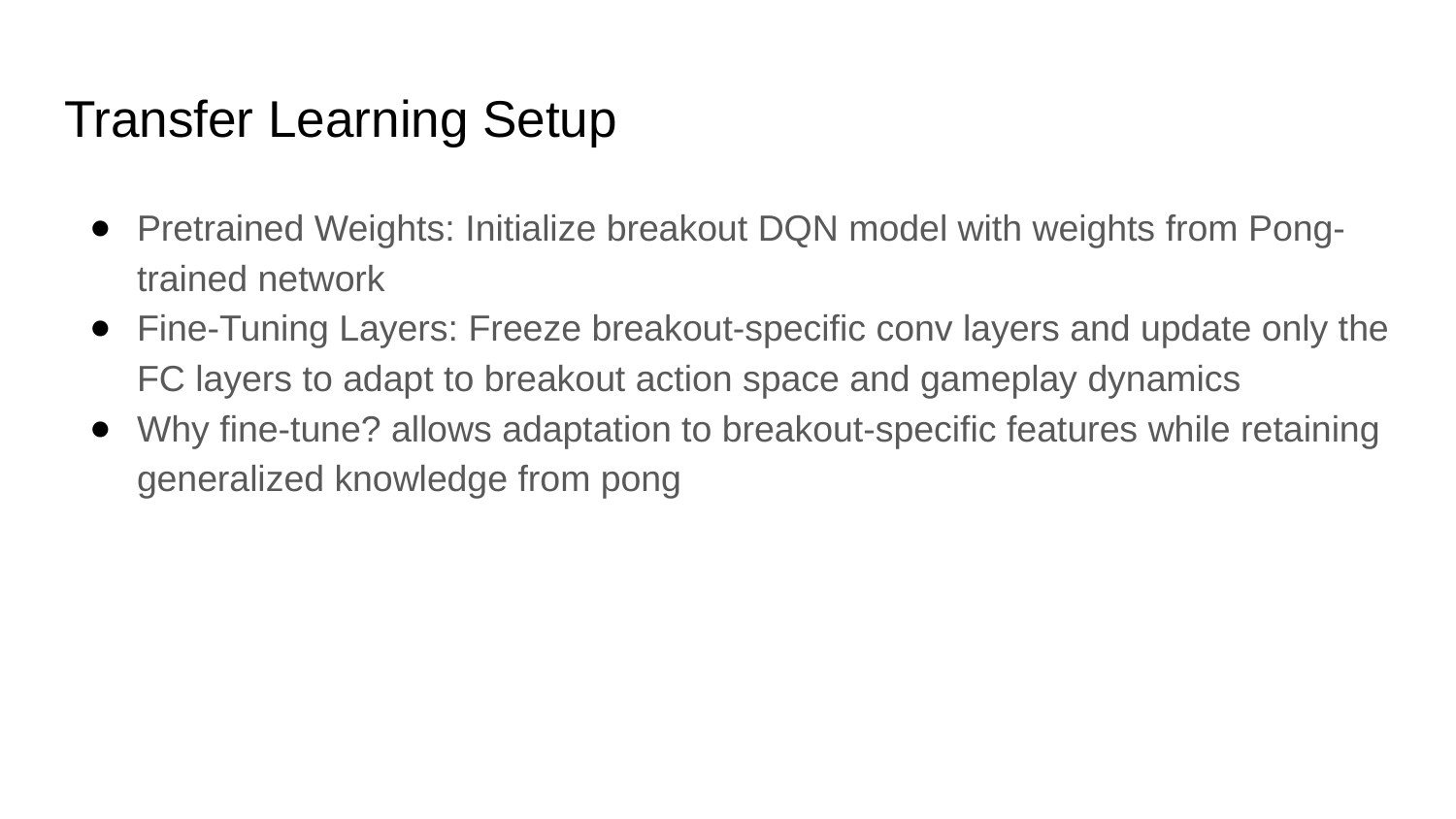

# Transfer Learning Setup
Pretrained Weights: Initialize breakout DQN model with weights from Pong-trained network
Fine-Tuning Layers: Freeze breakout-specific conv layers and update only the FC layers to adapt to breakout action space and gameplay dynamics
Why fine-tune? allows adaptation to breakout-specific features while retaining generalized knowledge from pong